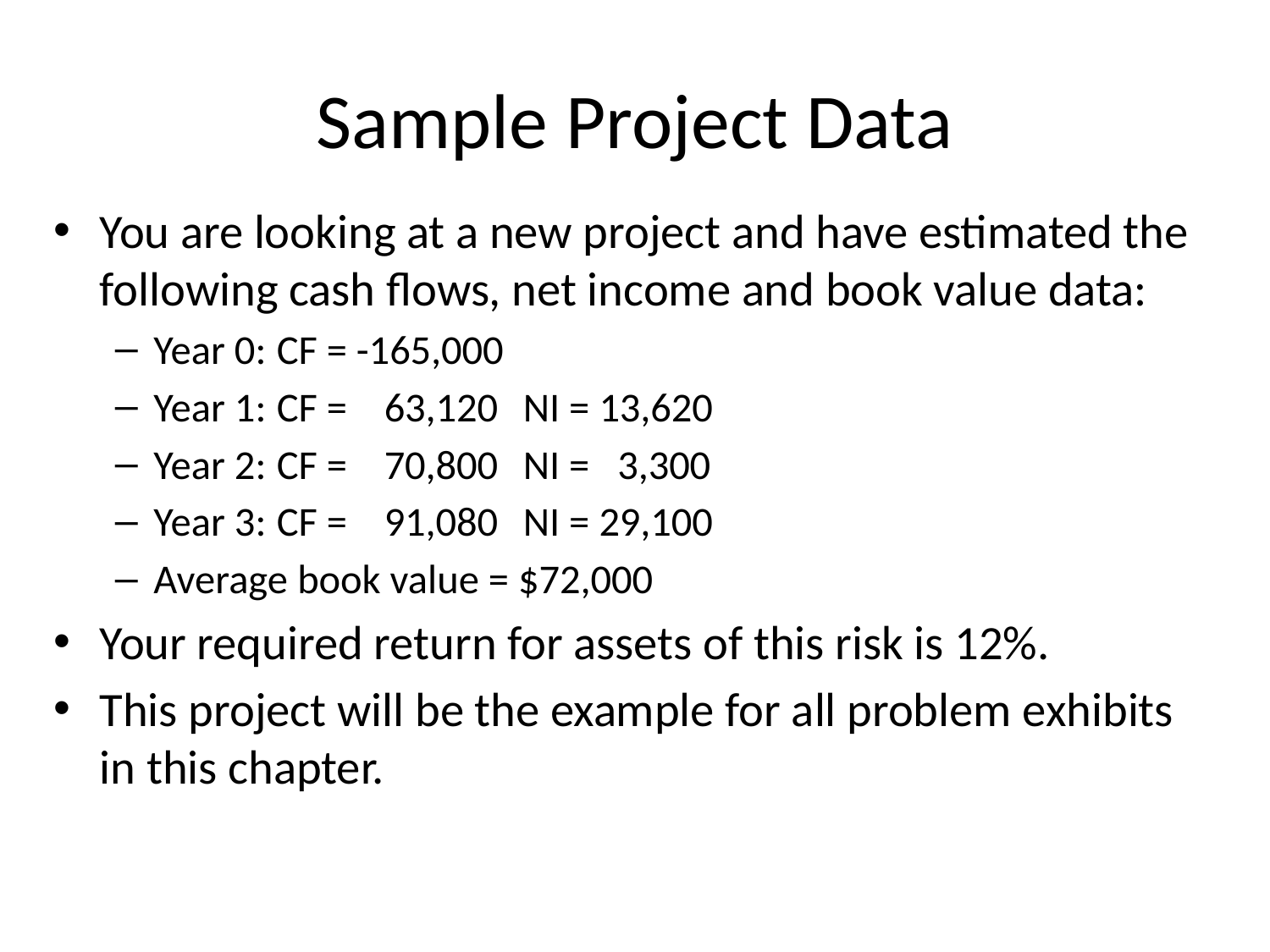

# Sample Project Data
You are looking at a new project and have estimated the following cash flows, net income and book value data:
Year 0:	CF = -165,000
Year 1:	CF =    63,120 	NI = 13,620
Year 2:	CF =    70,800 	NI =   3,300
Year 3:	CF =    91,080 	NI = 29,100
Average book value = $72,000
Your required return for assets of this risk is 12%.
This project will be the example for all problem exhibits in this chapter.